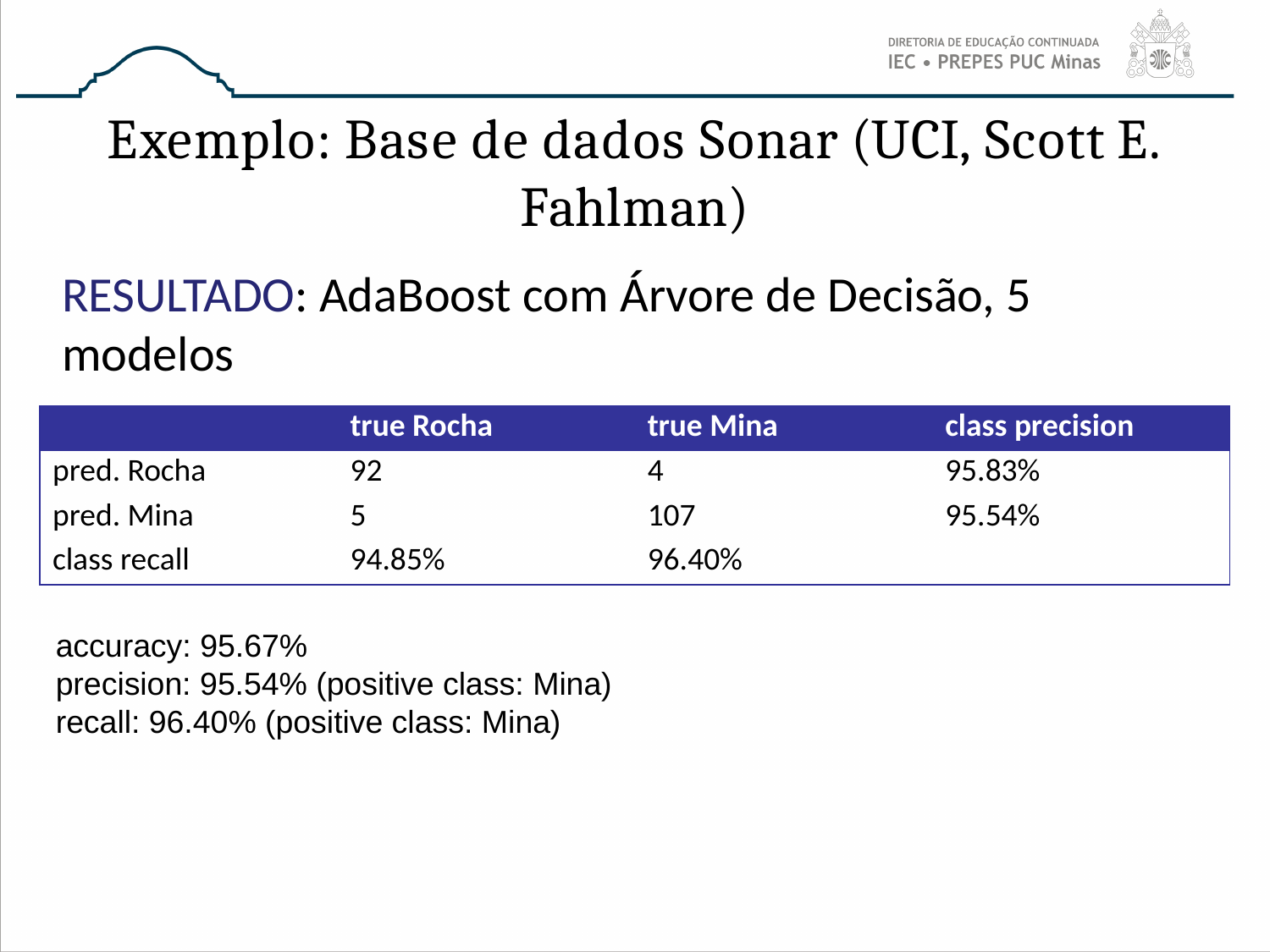

# Exemplo: Base de dados Sonar (UCI, Scott E. Fahlman)
RESULTADO: AdaBoost com Árvore de Decisão, 5 modelos

|  | true Rocha | true Mina | class precision |
| --- | --- | --- | --- |
| pred. Rocha | 92 | 4 | 95.83% |
| pred. Mina | 5 | 107 | 95.54% |
| class recall | 94.85% | 96.40% |  |
accuracy: 95.67%
precision: 95.54% (positive class: Mina)
recall: 96.40% (positive class: Mina)